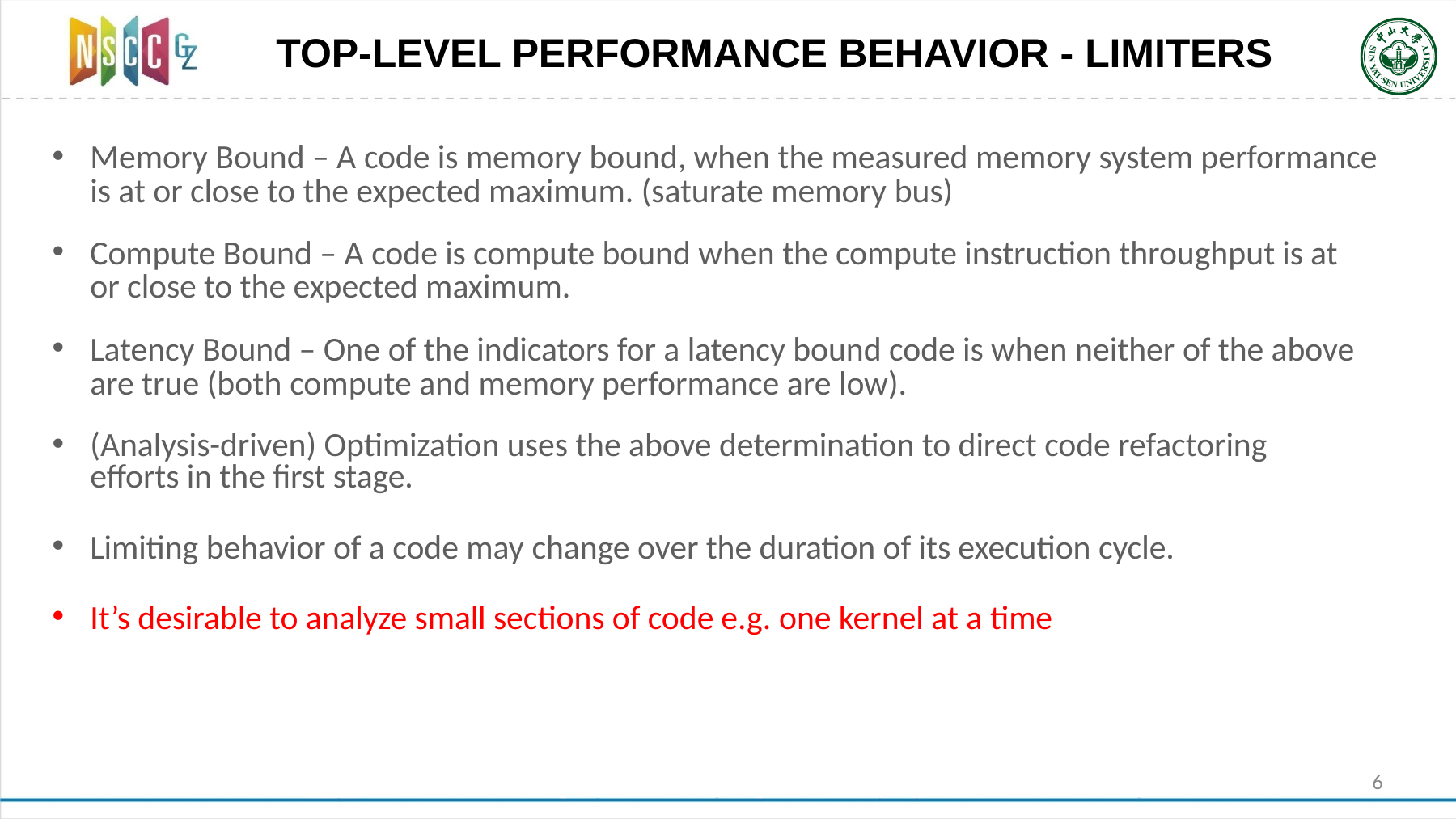

# TOP-LEVEL PERFORMANCE BEHAVIOR - LIMITERS
Memory Bound – A code is memory bound, when the measured memory system performance  is at or close to the expected maximum. (saturate memory bus)
Compute Bound – A code is compute bound when the compute instruction throughput is at  or close to the expected maximum.
Latency Bound – One of the indicators for a latency bound code is when neither of the above  are true (both compute and memory performance are low).
(Analysis-driven) Optimization uses the above determination to direct code refactoring  efforts in the first stage.
Limiting behavior of a code may change over the duration of its execution cycle.
It’s desirable to analyze small sections of code e.g. one kernel at a time
6